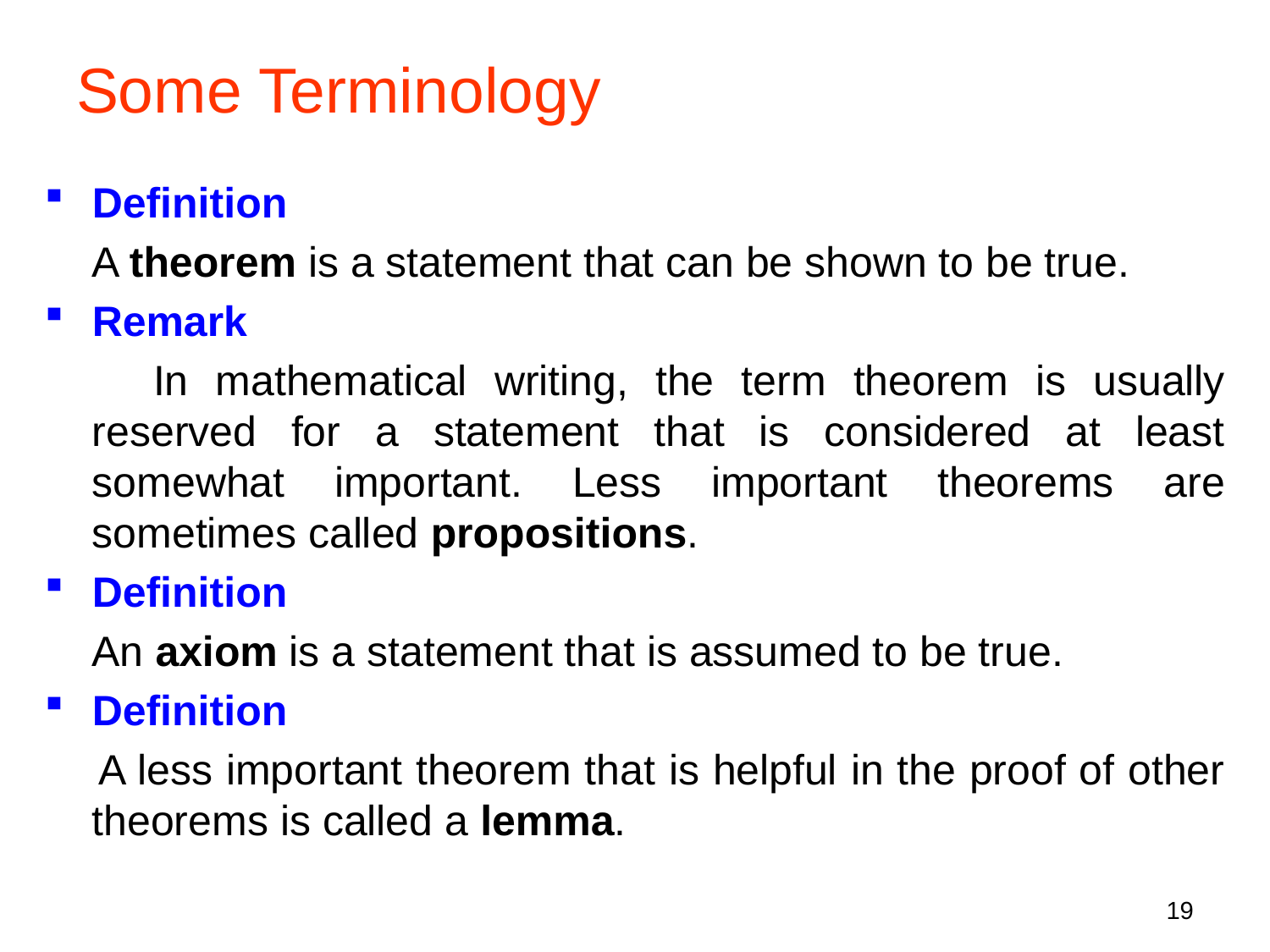

# Some Terminology
Definition
    A theorem is a statement that can be shown to be true.
Remark
    In mathematical writing, the term theorem is usually reserved for a statement that is considered at least somewhat important. Less important theorems are sometimes called propositions.
Definition
    An axiom is a statement that is assumed to be true.
Definition
    A less important theorem that is helpful in the proof of other theorems is called a lemma.

19